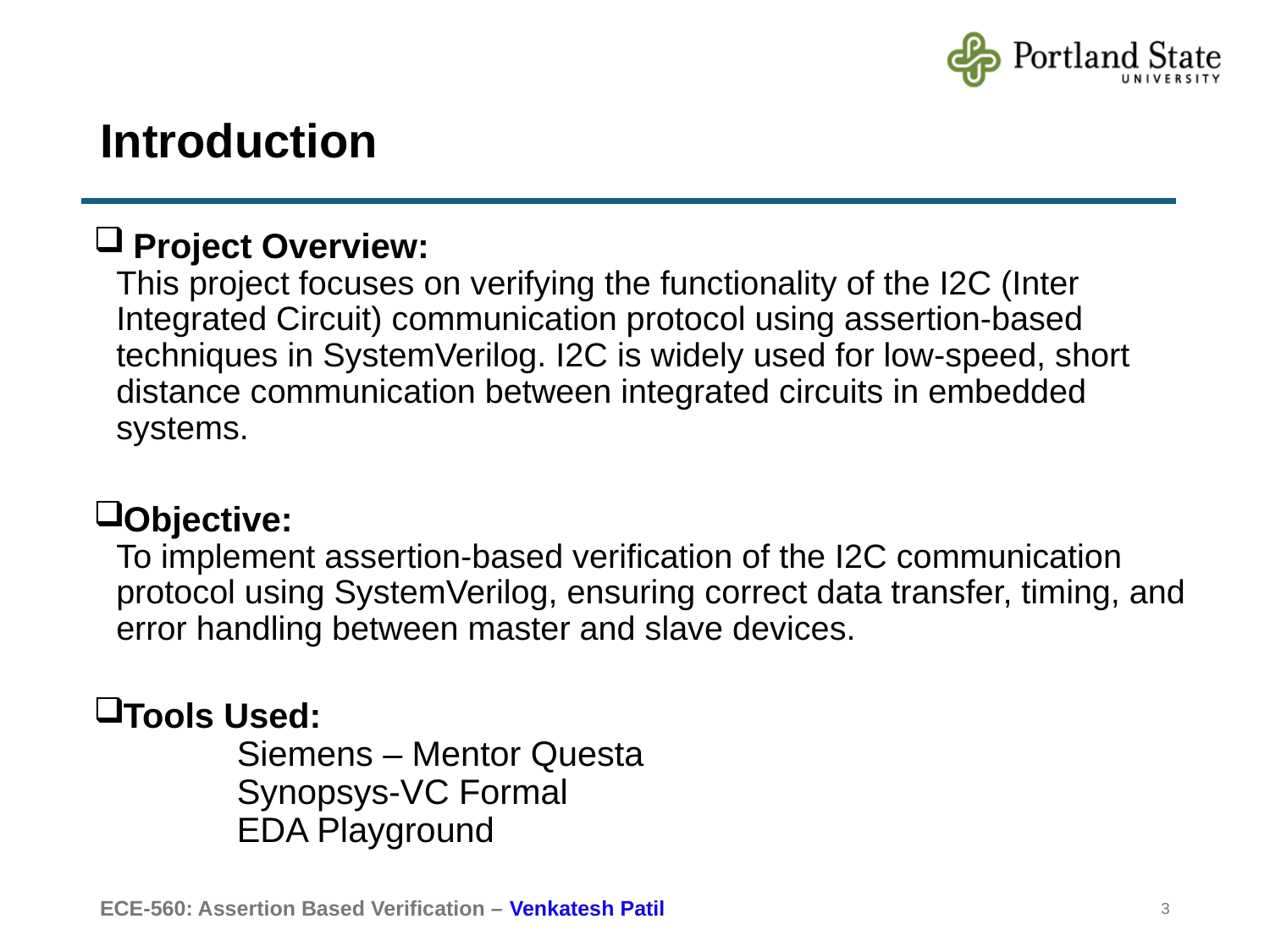

# Introduction
 Project Overview:
This project focuses on verifying the functionality of the I2C (Inter Integrated Circuit) communication protocol using assertion-based techniques in SystemVerilog. I2C is widely used for low-speed, short distance communication between integrated circuits in embedded systems.
Objective:
To implement assertion-based verification of the I2C communication protocol using SystemVerilog, ensuring correct data transfer, timing, and error handling between master and slave devices.
Tools Used:
	Siemens – Mentor Questa
	Synopsys-VC Formal
	EDA Playground
ECE-560: Assertion Based Verification – Venkatesh Patil
3